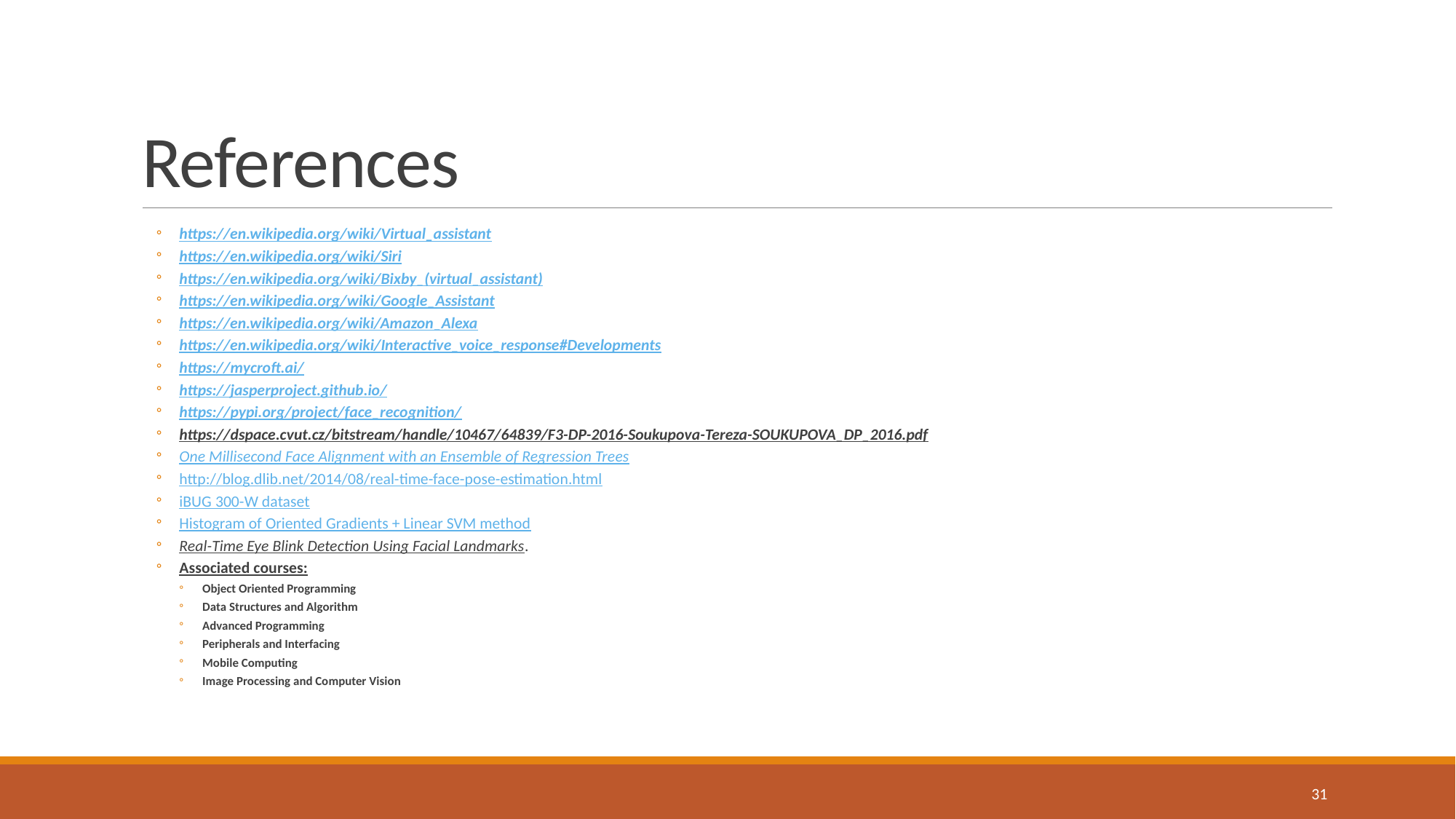

# References
https://en.wikipedia.org/wiki/Virtual_assistant
https://en.wikipedia.org/wiki/Siri
https://en.wikipedia.org/wiki/Bixby_(virtual_assistant)
https://en.wikipedia.org/wiki/Google_Assistant
https://en.wikipedia.org/wiki/Amazon_Alexa
https://en.wikipedia.org/wiki/Interactive_voice_response#Developments
https://mycroft.ai/
https://jasperproject.github.io/
https://pypi.org/project/face_recognition/
https://dspace.cvut.cz/bitstream/handle/10467/64839/F3-DP-2016-Soukupova-Tereza-SOUKUPOVA_DP_2016.pdf
One Millisecond Face Alignment with an Ensemble of Regression Trees
http://blog.dlib.net/2014/08/real-time-face-pose-estimation.html
iBUG 300-W dataset
Histogram of Oriented Gradients + Linear SVM method
Real-Time Eye Blink Detection Using Facial Landmarks.
Associated courses:
Object Oriented Programming
Data Structures and Algorithm
Advanced Programming
Peripherals and Interfacing
Mobile Computing
Image Processing and Computer Vision

31